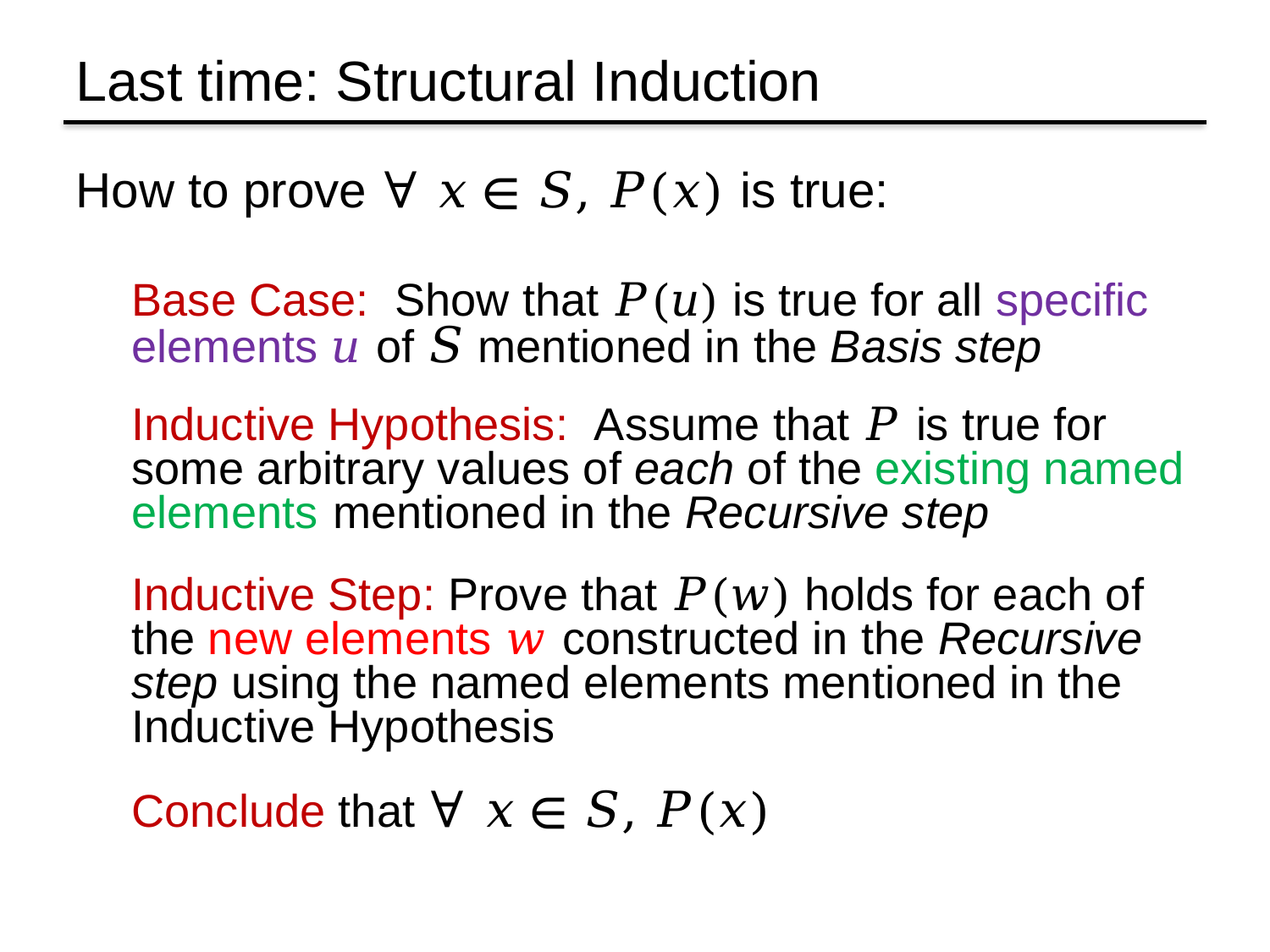

# Last time: Structural Induction
How to prove ∀ 𝑥 ∈ 𝑆, 𝑃(𝑥) is true:

Base Case:  Show that 𝑃(𝑢) is true for all specific elements 𝑢 of 𝑆 mentioned in the Basis step

Inductive Hypothesis:  Assume that 𝑃 is true for some arbitrary values of each of the existing named elements mentioned in the Recursive step

Inductive Step: Prove that 𝑃(𝑤) holds for each of the new elements 𝑤 constructed in the Recursive step using the named elements mentioned in the Inductive Hypothesis

Conclude that ∀ 𝑥 ∈ 𝑆, 𝑃(𝑥)